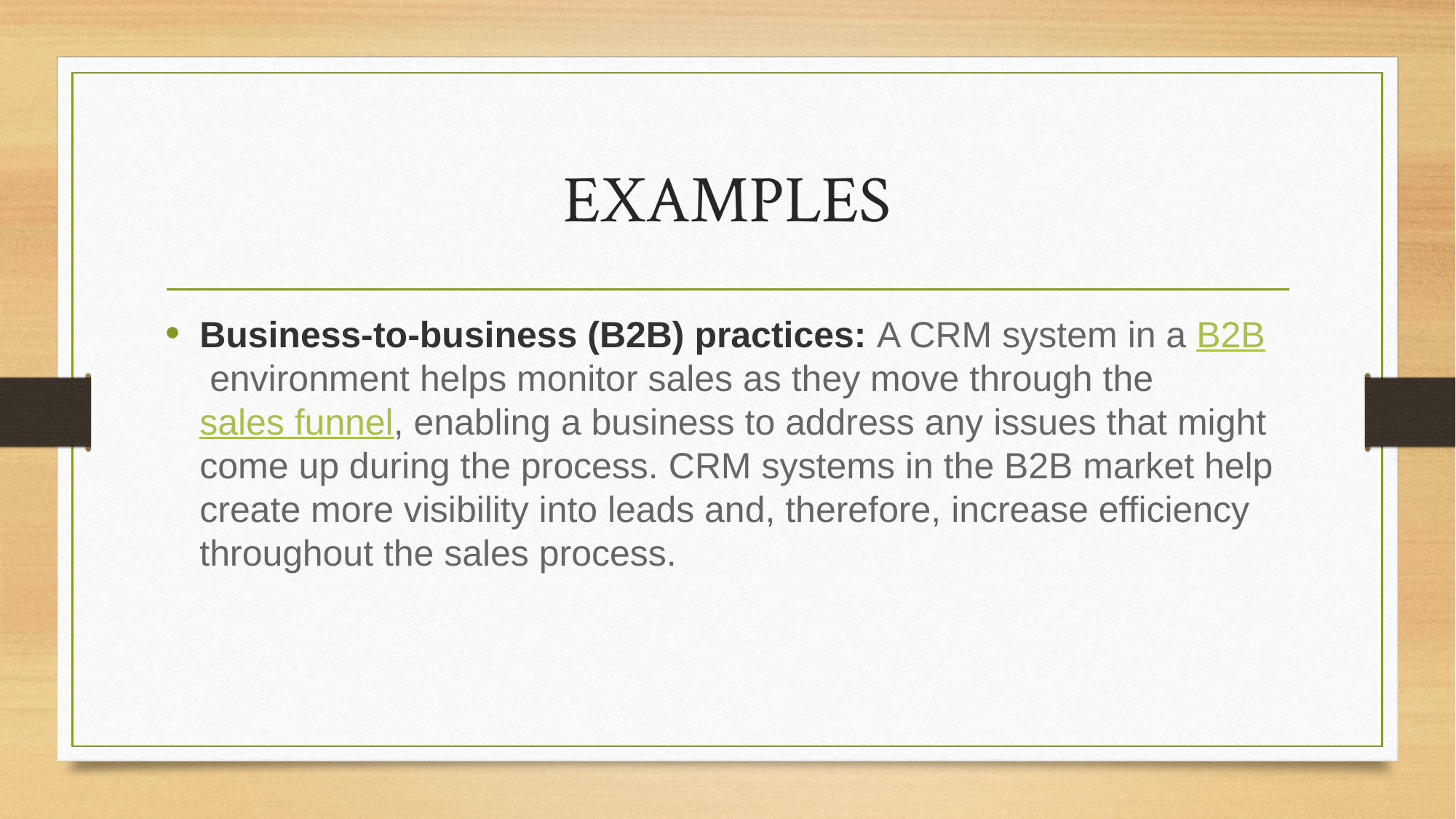

# EXAMPLES
Business-to-business (B2B) practices: A CRM system in a B2B environment helps monitor sales as they move through the sales funnel, enabling a business to address any issues that might come up during the process. CRM systems in the B2B market help create more visibility into leads and, therefore, increase efficiency throughout the sales process.